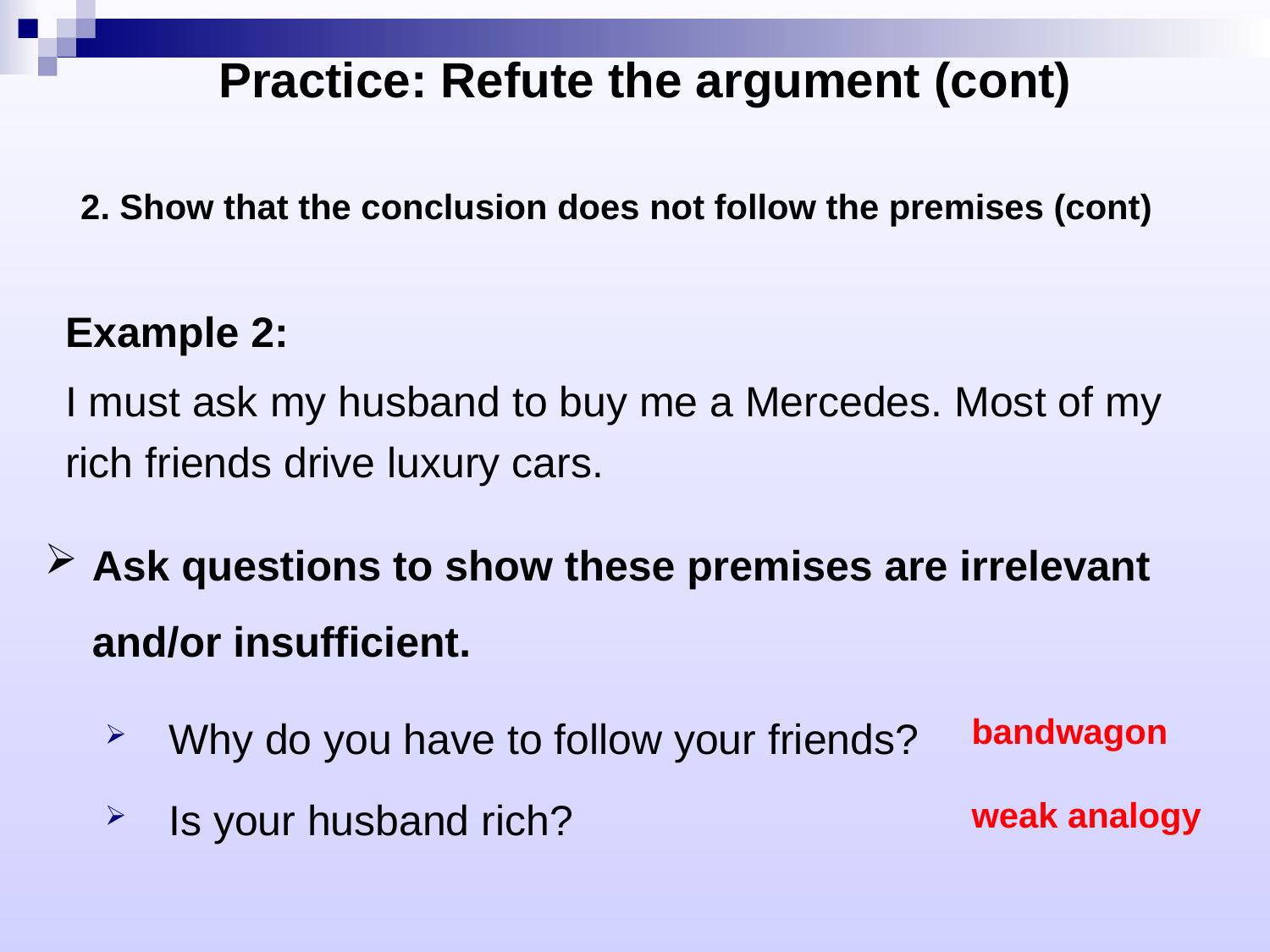

Practice: Refute the argument (cont)
2. Show that the conclusion does not follow the premises (cont)
Example 2:
I must ask my husband to buy me a Mercedes. Most of my rich friends drive luxury cars.

Ask questions to show these premises are irrelevant and/or insufficient.
Why do you have to follow your friends?
bandwagon
Is your husband rich?
weak analogy